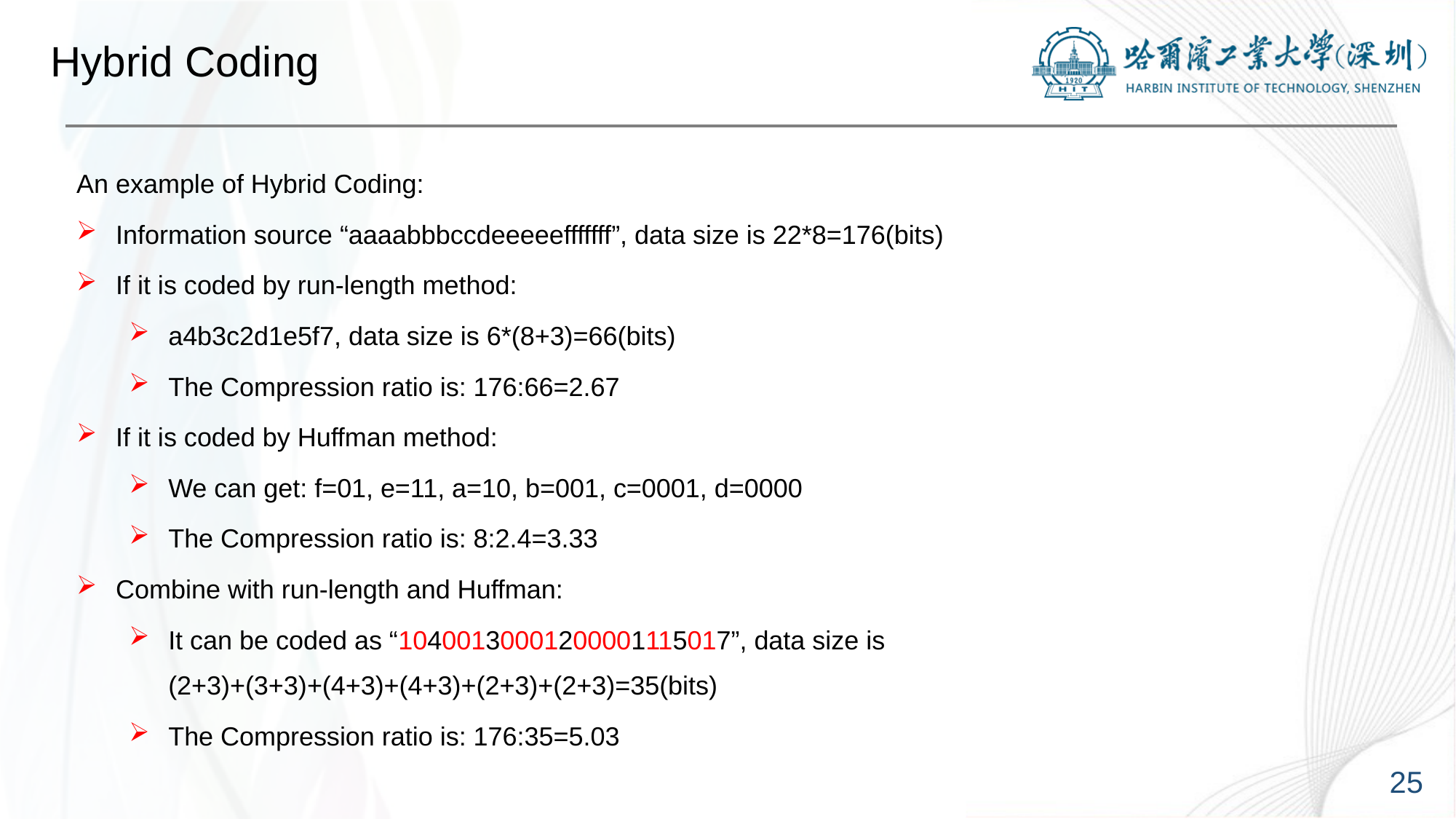

# Hybrid Coding
An example of Hybrid Coding:
Information source “aaaabbbccdeeeeefffffff”, data size is 22*8=176(bits)
If it is coded by run-length method:
a4b3c2d1e5f7, data size is 6*(8+3)=66(bits)
The Compression ratio is: 176:66=2.67
If it is coded by Huffman method:
We can get: f=01, e=11, a=10, b=001, c=0001, d=0000
The Compression ratio is: 8:2.4=3.33
Combine with run-length and Huffman:
It can be coded as “10400130001200001115017”, data size is (2+3)+(3+3)+(4+3)+(4+3)+(2+3)+(2+3)=35(bits)
The Compression ratio is: 176:35=5.03
25